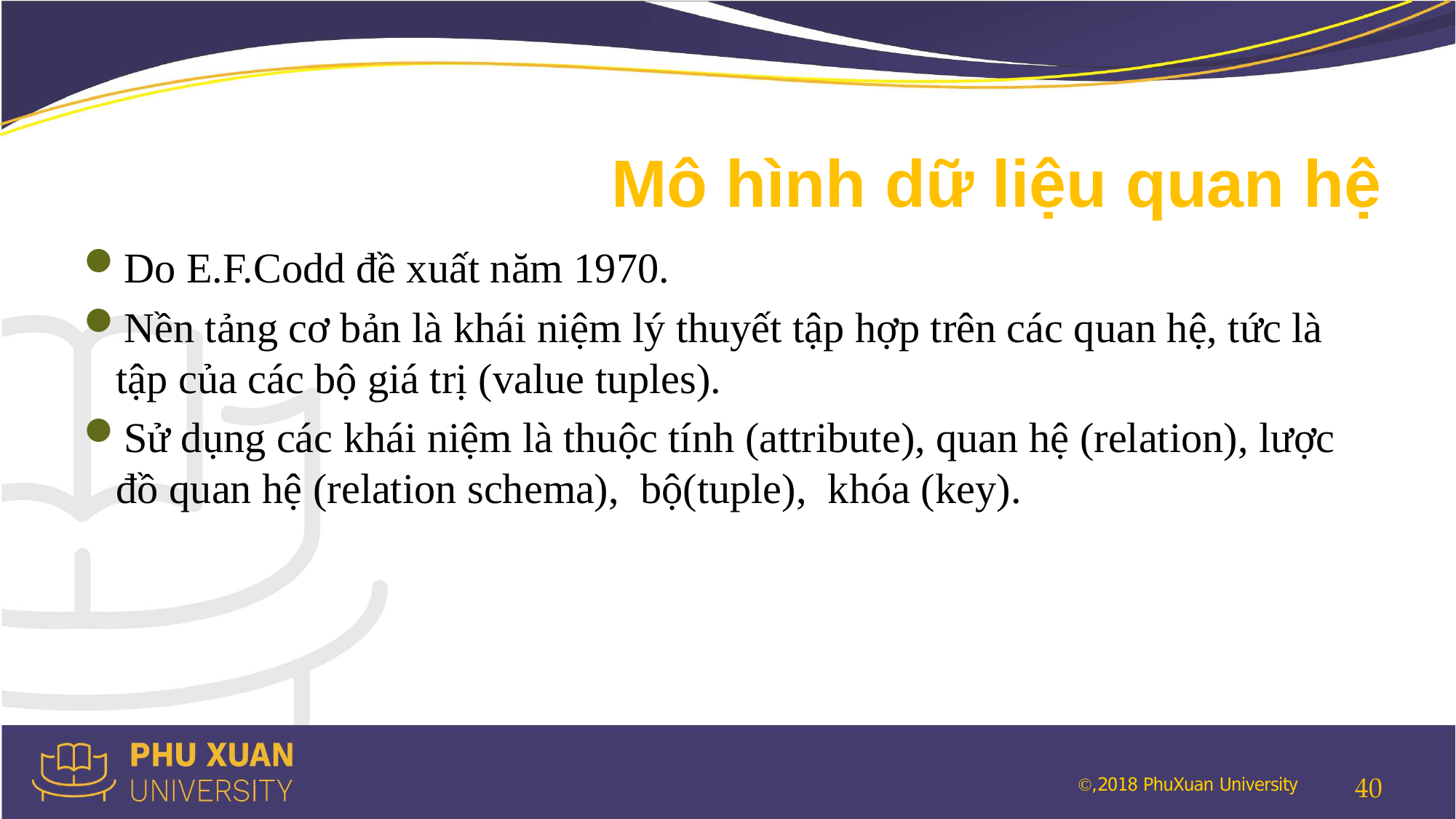

# Mô hình dữ liệu quan hệ
Do E.F.Codd đề xuất năm 1970.
Nền tảng cơ bản là khái niệm lý thuyết tập hợp trên các quan hệ, tức là tập của các bộ giá trị (value tuples).
Sử dụng các khái niệm là thuộc tính (attribute), quan hệ (relation), lược đồ quan hệ (relation schema),  bộ(tuple),  khóa (key).
40